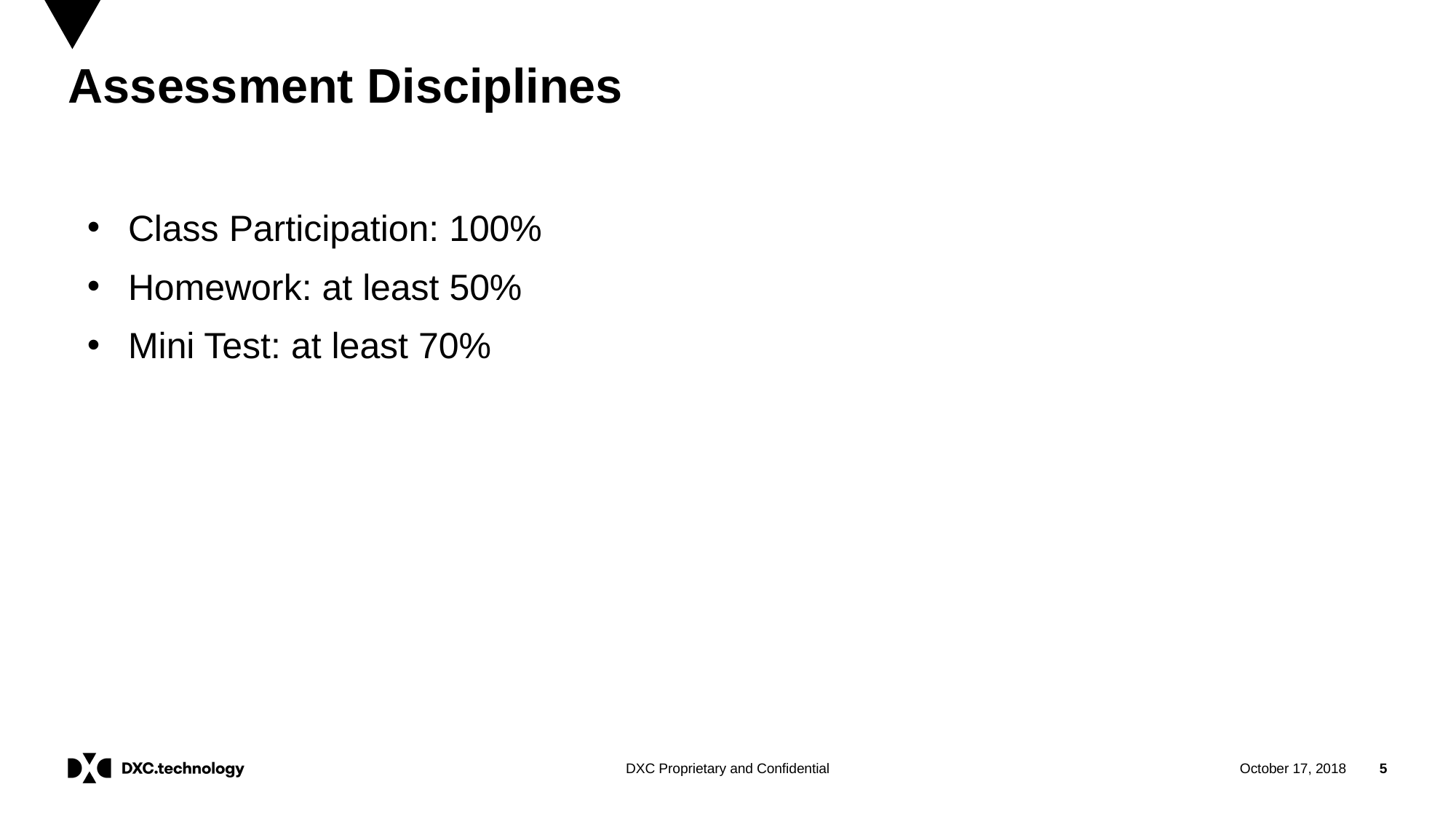

# Assessment Disciplines
Class Participation: 100%
Homework: at least 50%
Mini Test: at least 70%